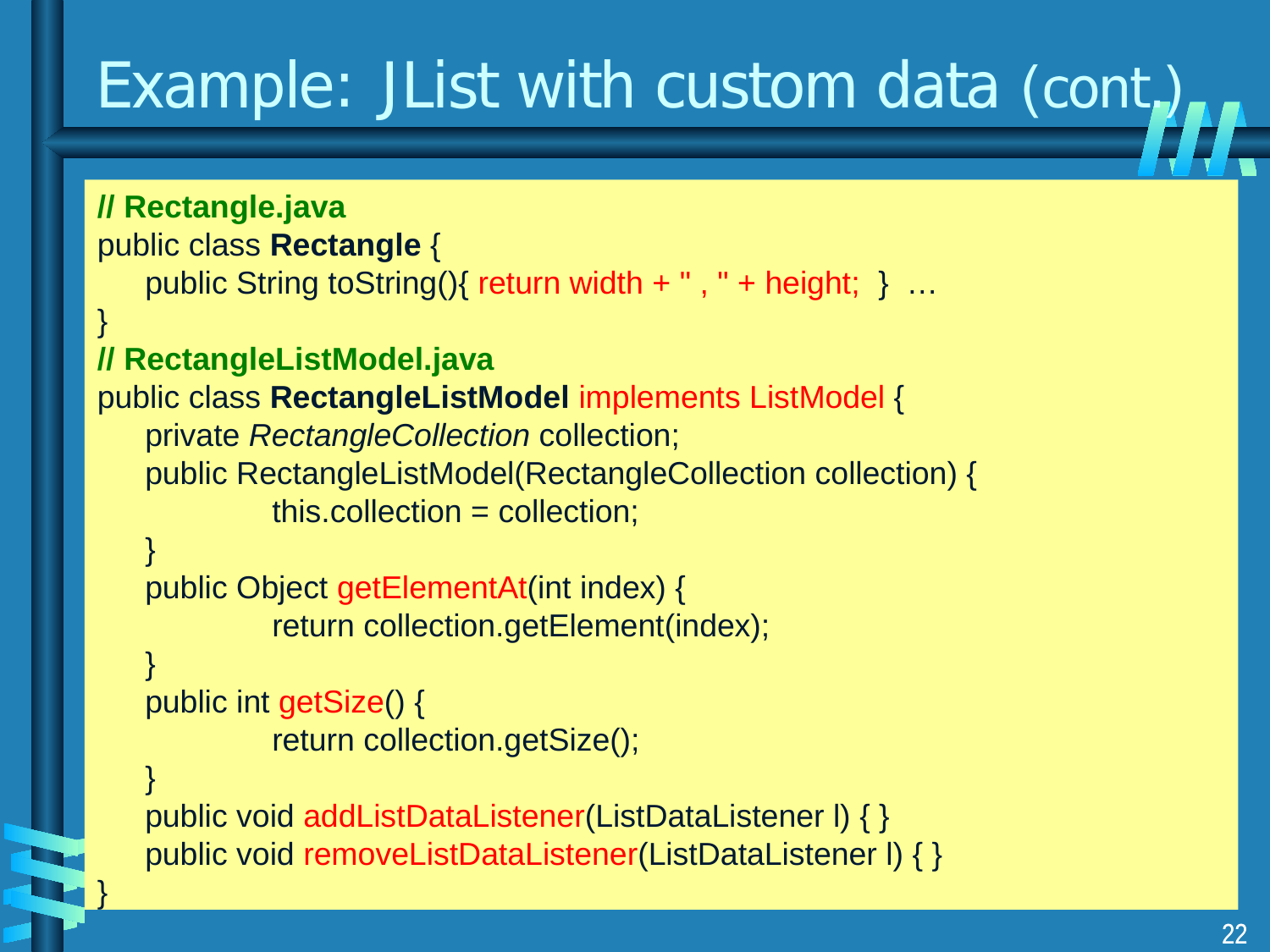

# Example: JList with custom data (cont.)
// Rectangle.java
public class Rectangle {
	public String toString(){ return width + " , " + height;  }  …
}
// RectangleListModel.java
public class RectangleListModel implements ListModel {
	private RectangleCollection collection;
	public RectangleListModel(RectangleCollection collection) {
		this.collection = collection;
	}
	public Object getElementAt(int index) {
		return collection.getElement(index);
	}
	public int getSize() {
		return collection.getSize();
	}
	public void addListDataListener(ListDataListener l) { }
	public void removeListDataListener(ListDataListener l) { }
}

22
22